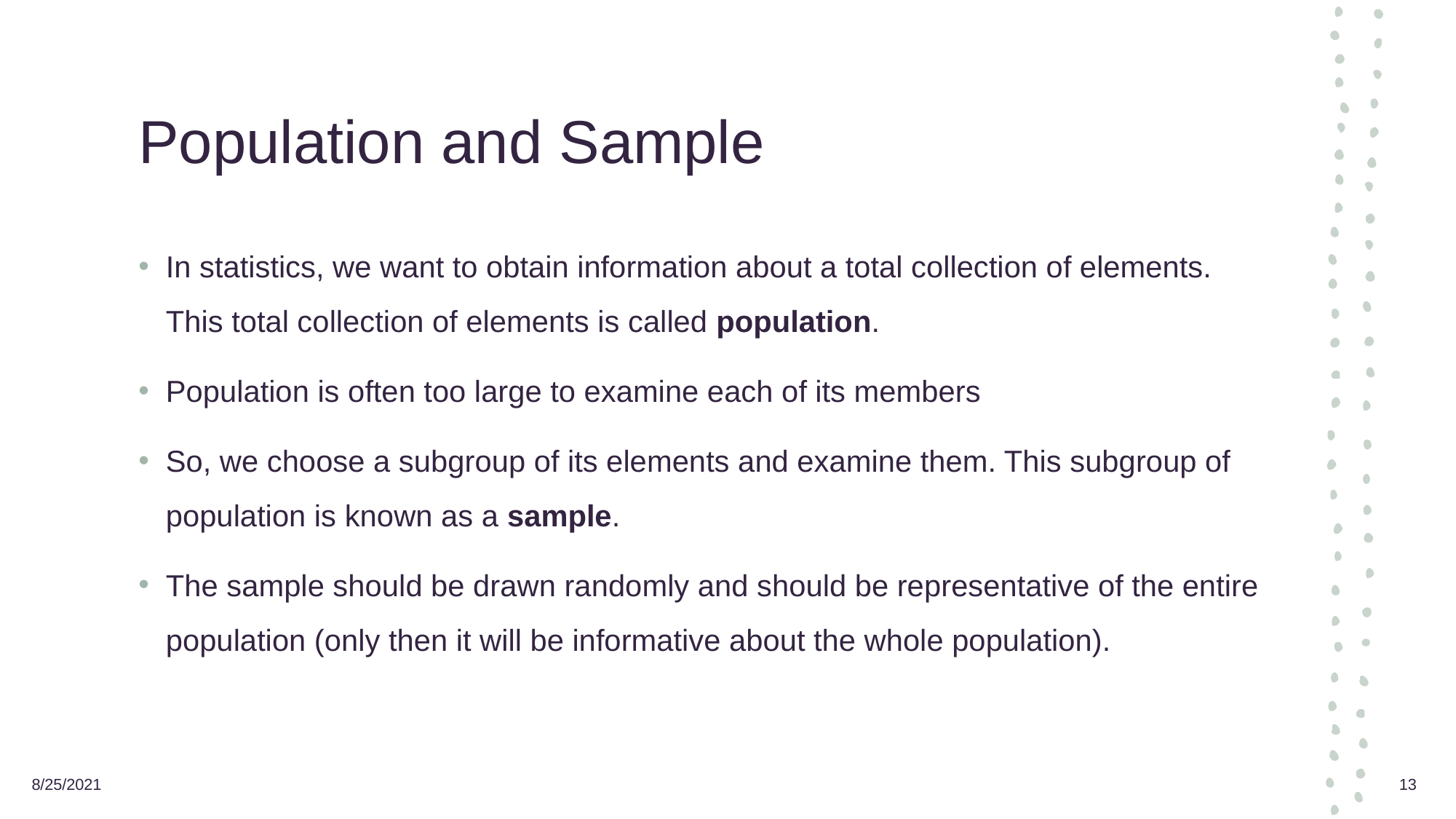

# Population and Sample
In statistics, we want to obtain information about a total collection of elements. This total collection of elements is called population.
Population is often too large to examine each of its members
So, we choose a subgroup of its elements and examine them. This subgroup of population is known as a sample.
The sample should be drawn randomly and should be representative of the entire population (only then it will be informative about the whole population).
8/25/2021
13